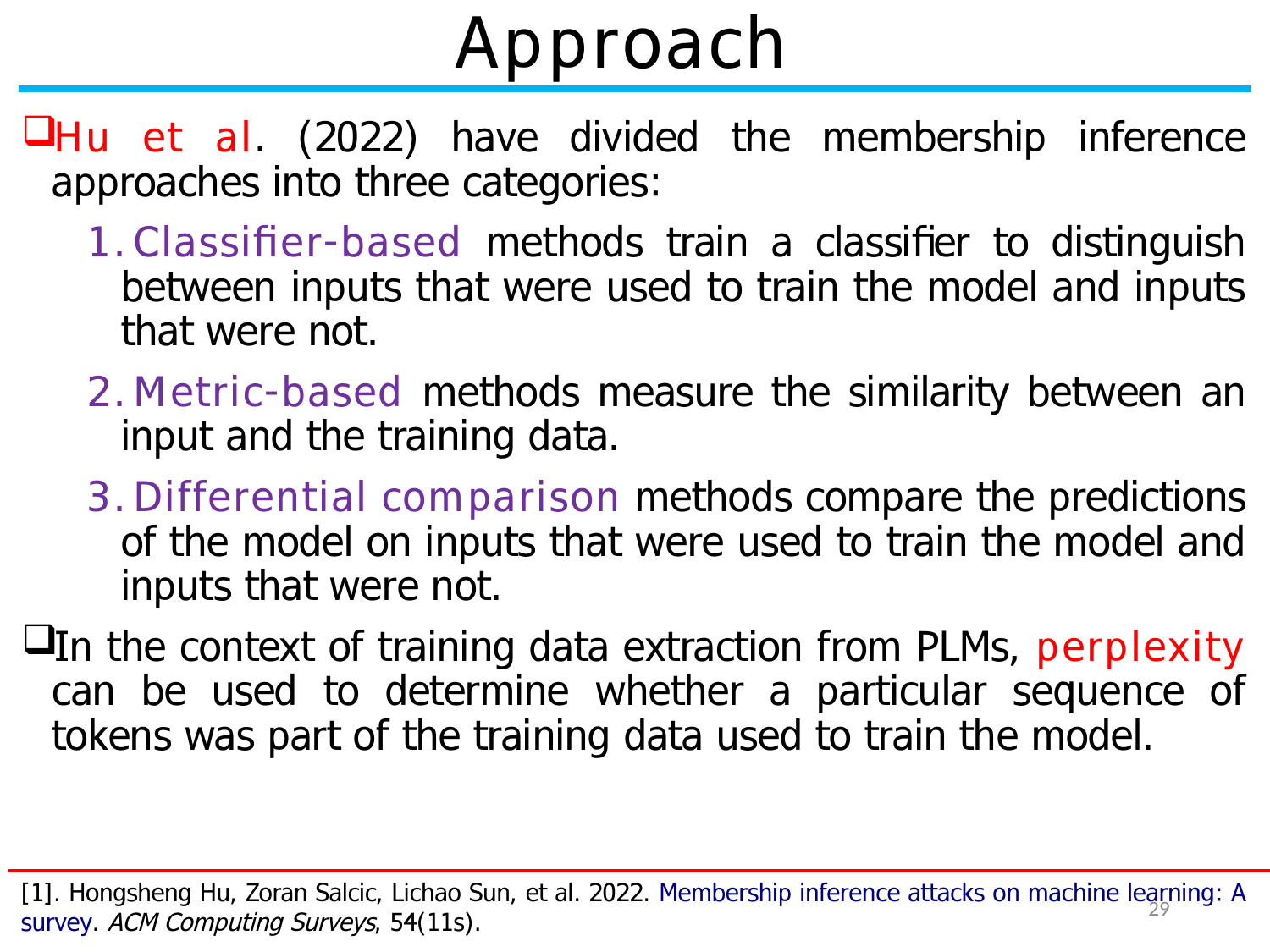

# Approach

Hu et al. (2022) have divided the membership inference approaches into three categories:
Classifier-based methods train a classifier to distinguish between inputs that were used to train the model and inputs that were not.
Metric-based methods measure the similarity between an input and the training data.
Differential comparison methods compare the predictions of the model on inputs that were used to train the model and inputs that were not.
In the context of training data extraction from PLMs, perplexity can be used to determine whether a particular sequence of tokens was part of the training data used to train the model.
[1]. Hongsheng Hu, Zoran Salcic, Lichao Sun, et al. 2022. Membership inference attacks on machine learning: A survey. ACM Computing Surveys, 54(11s).
29